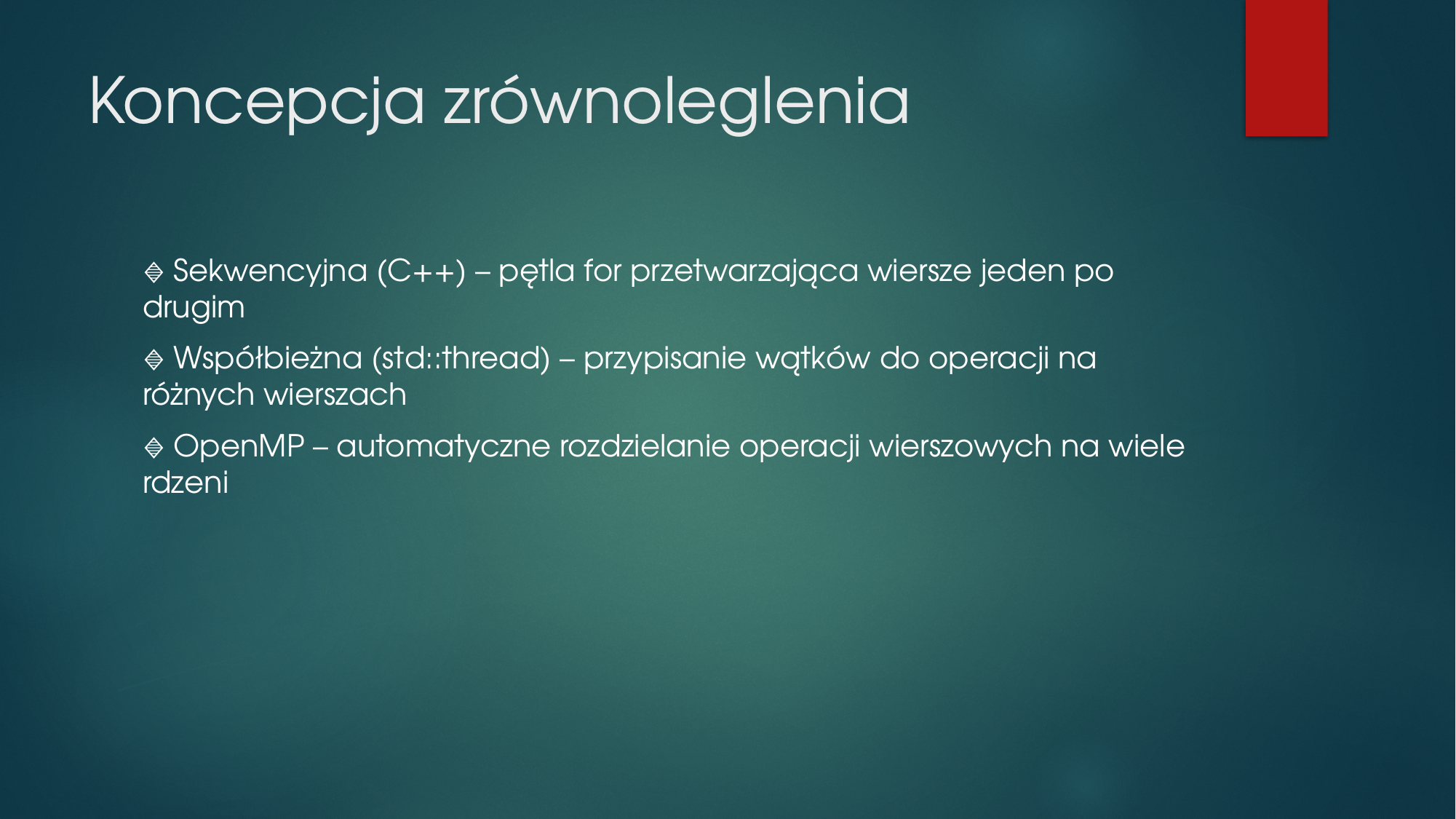

# Koncepcja zrównoleglenia
🔹 Sekwencyjna (C++) – pętla for przetwarzająca wiersze jeden po drugim
🔹 Współbieżna (std::thread) – przypisanie wątków do operacji na różnych wierszach
🔹 OpenMP – automatyczne rozdzielanie operacji wierszowych na wiele rdzeni